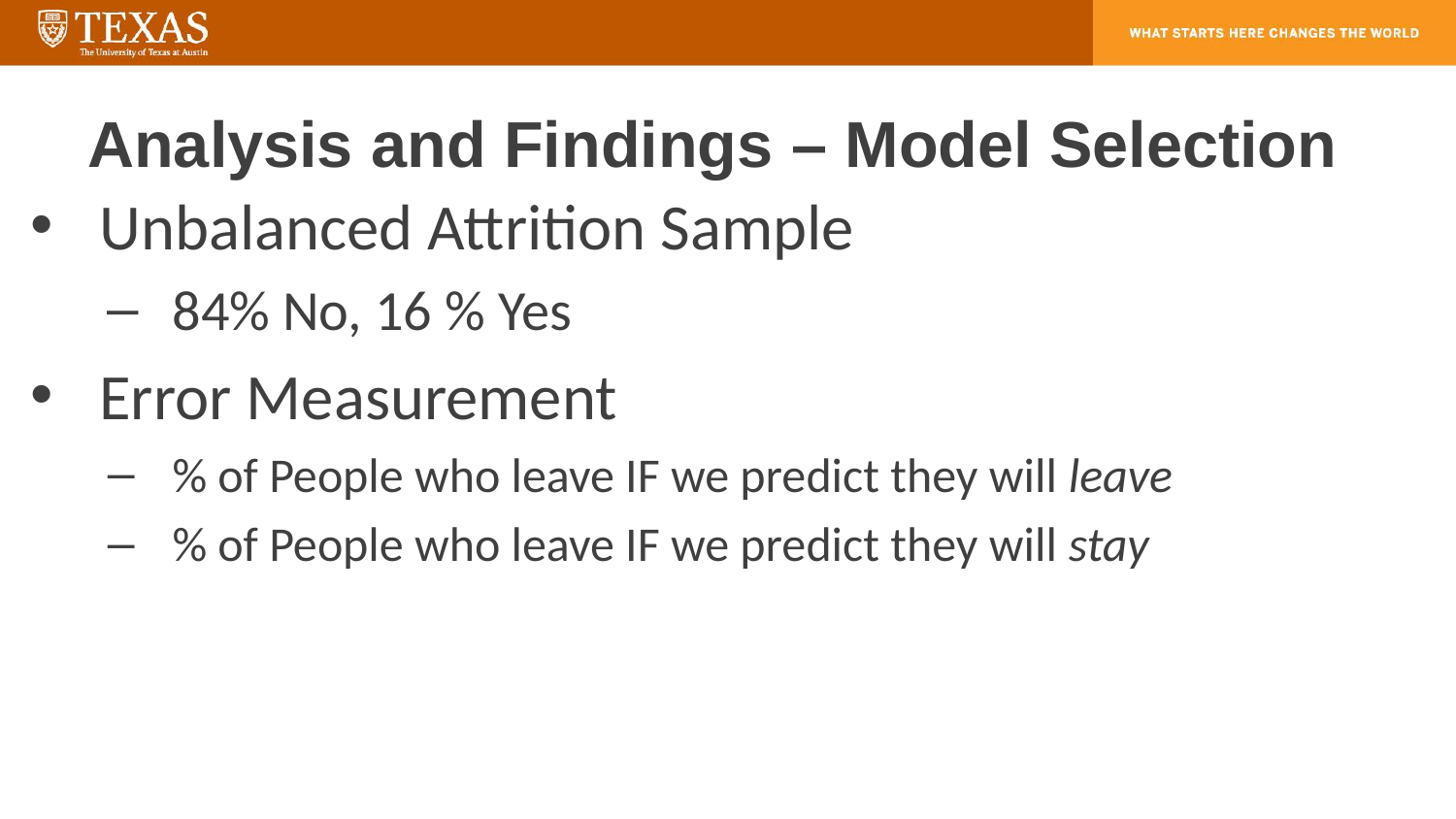

# Analysis and Findings – Model Selection
Unbalanced Attrition Sample
84% No, 16 % Yes
Error Measurement
% of People who leave IF we predict they will leave
% of People who leave IF we predict they will stay